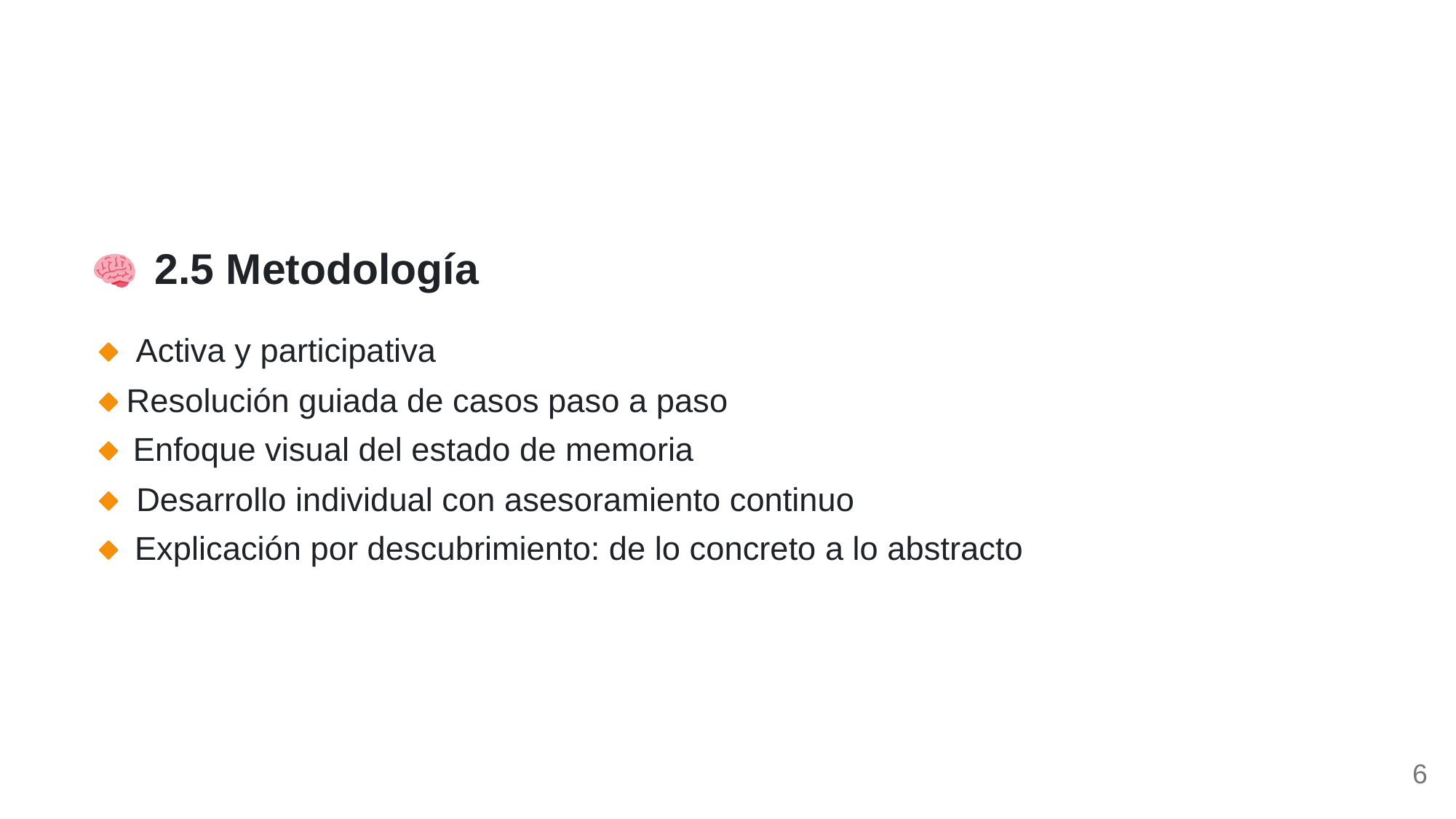

2.5 Metodología

 Activa y participativa

 Resolución guiada de casos paso a paso

 Enfoque visual del estado de memoria

 Desarrollo individual con asesoramiento continuo

 Explicación por descubrimiento: de lo concreto a lo abstracto

6